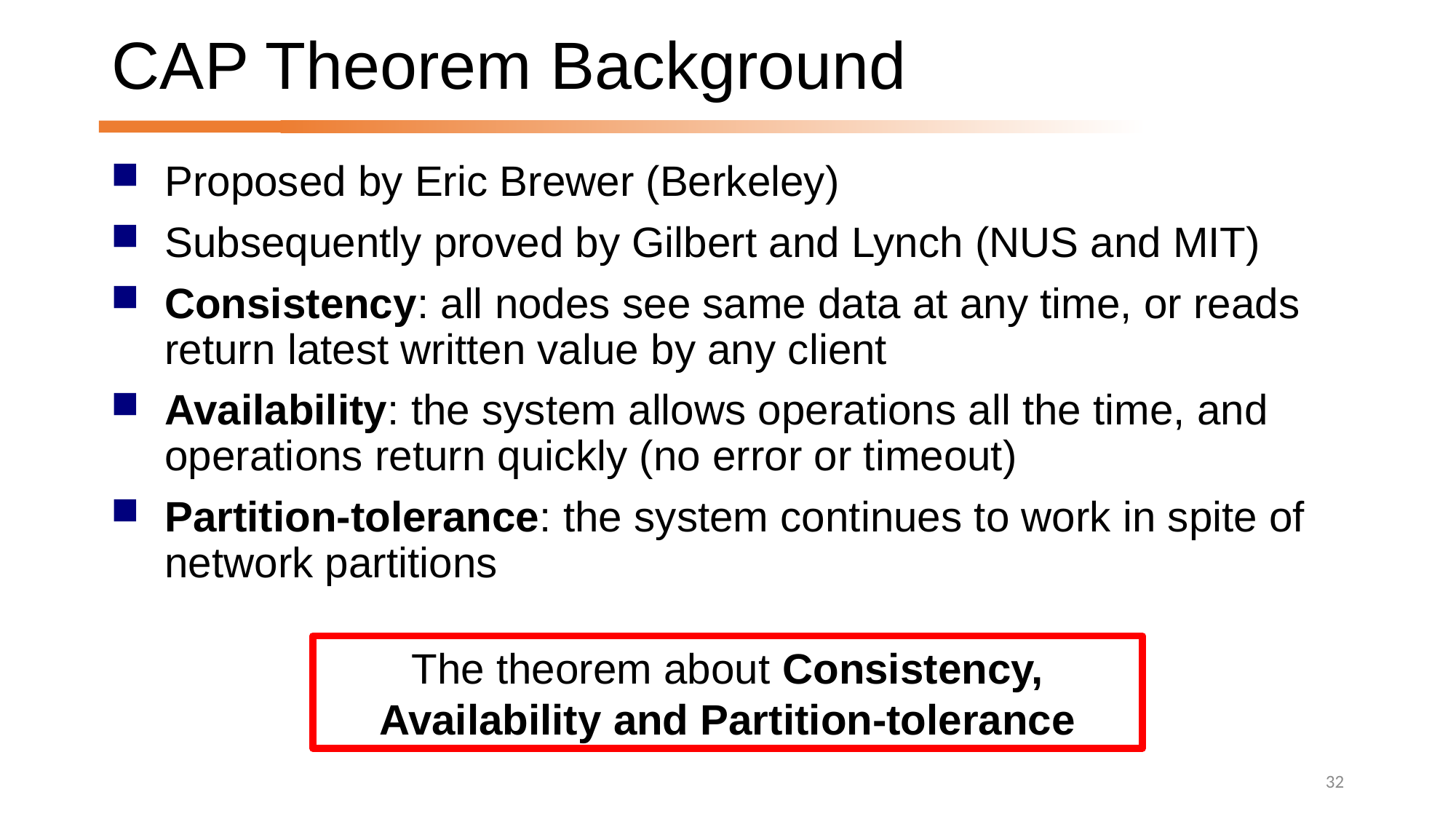

# CAP Theorem Background
Proposed by Eric Brewer (Berkeley)
Subsequently proved by Gilbert and Lynch (NUS and MIT)
Consistency: all nodes see same data at any time, or reads return latest written value by any client
Availability: the system allows operations all the time, and operations return quickly (no error or timeout)
Partition-tolerance: the system continues to work in spite of network partitions
The theorem about Consistency, Availability and Partition-tolerance
32